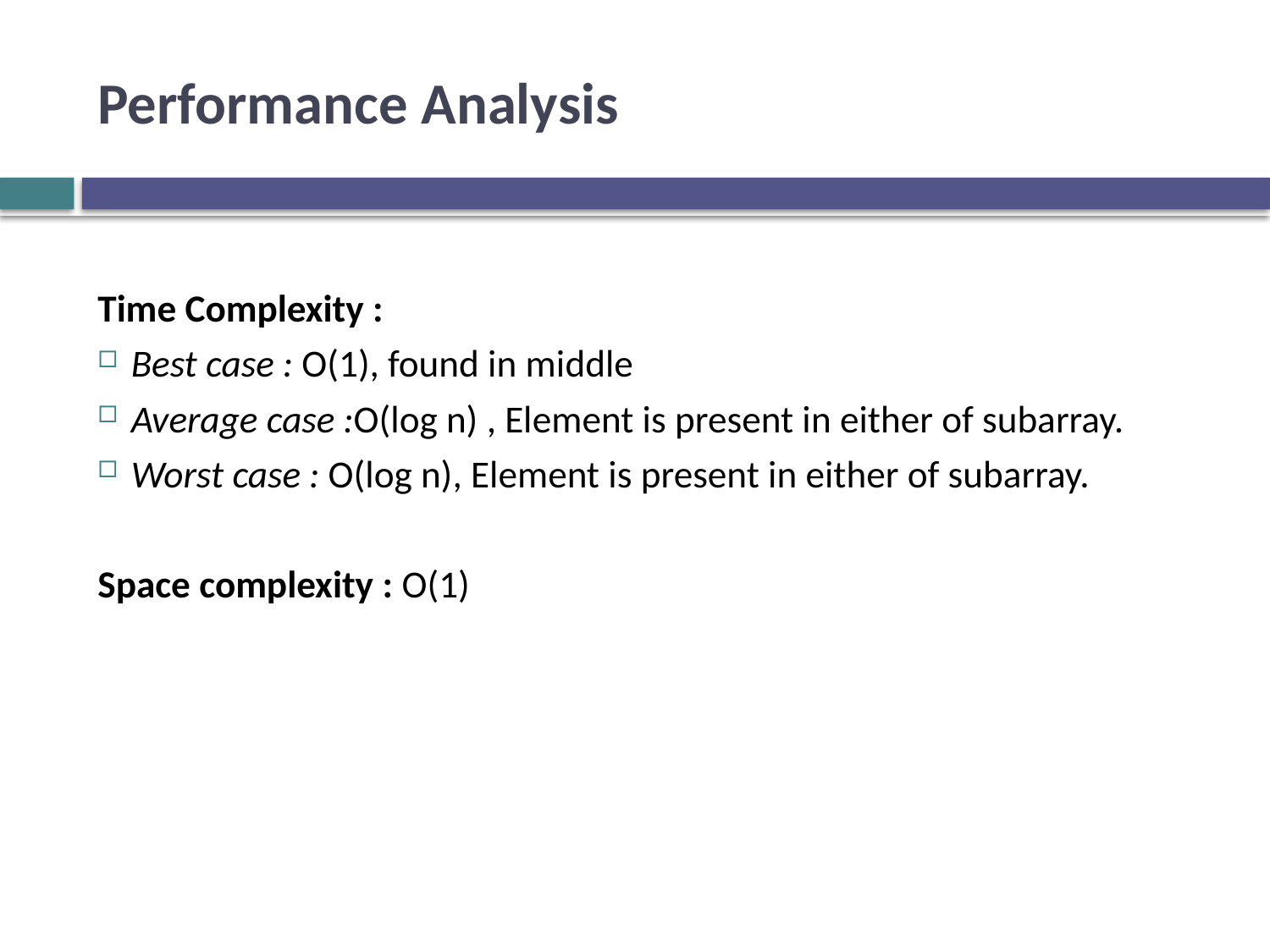

# Performance Analysis

Time Complexity :
Best case : O(1), found in middle
Average case :O(log n) , Element is present in either of subarray.
Worst case : O(log n), Element is present in either of subarray.

Space complexity : O(1)